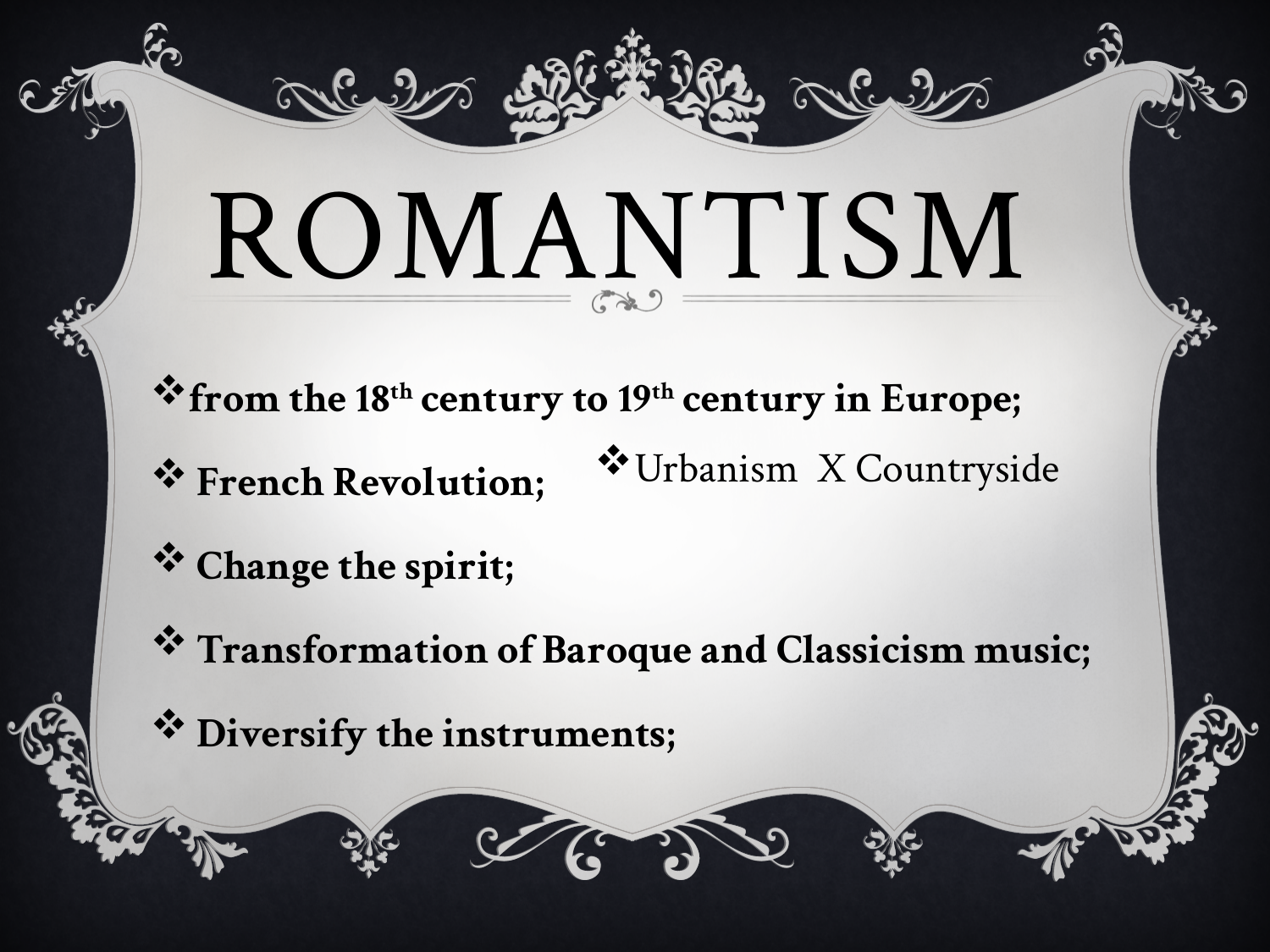

# Romantism
from the 18th century to 19th century in Europe;
 French Revolution;
 Change the spirit;
 Transformation of Baroque and Classicism music;
 Diversify the instruments;

Urbanism  X Countryside